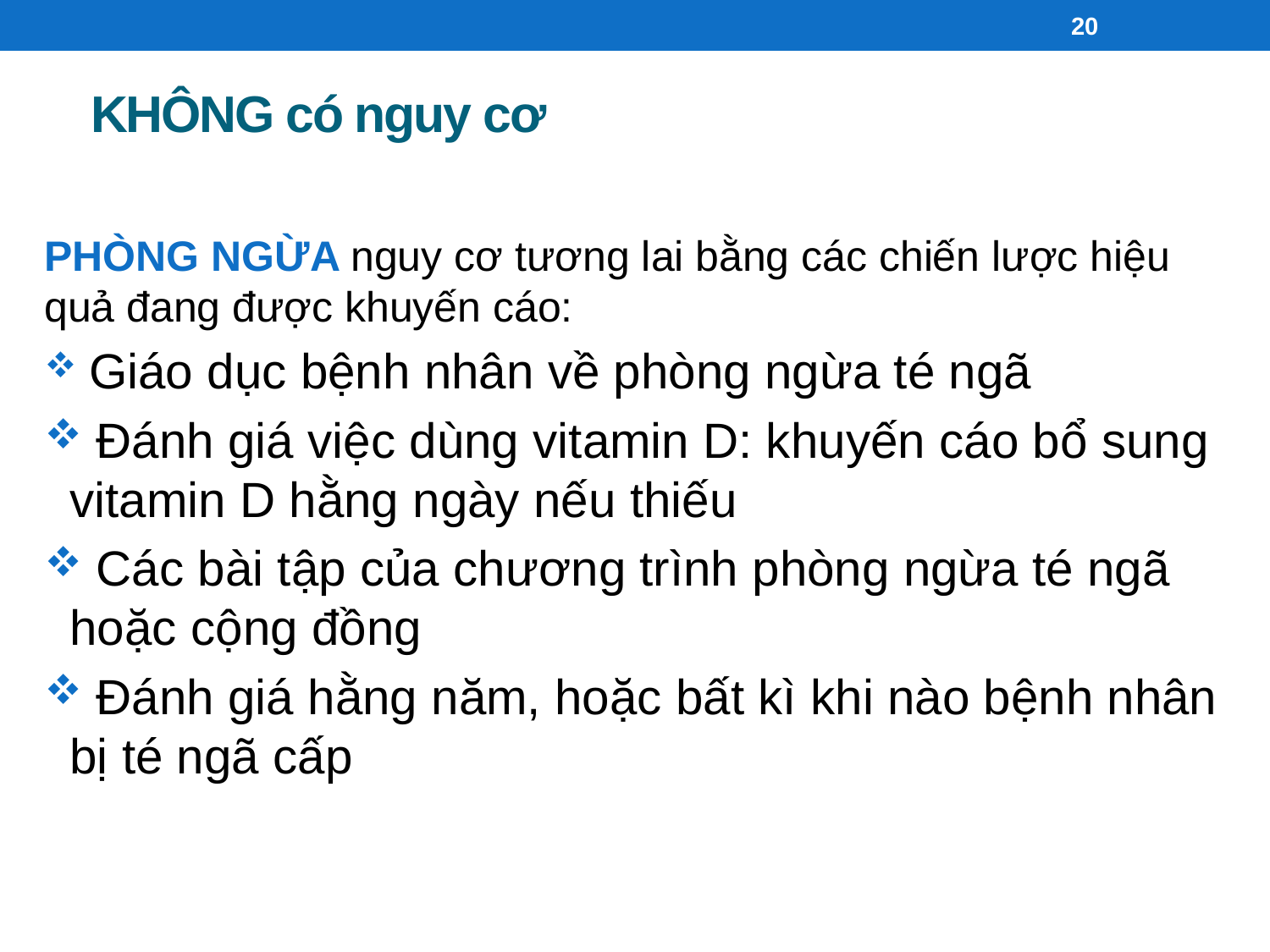

20
# KHÔNG có nguy cơ
PHÒNG NGỪA nguy cơ tương lai bằng các chiến lược hiệu quả đang được khuyến cáo:
 Giáo dục bệnh nhân về phòng ngừa té ngã
 Đánh giá việc dùng vitamin D: khuyến cáo bổ sung vitamin D hằng ngày nếu thiếu
 Các bài tập của chương trình phòng ngừa té ngã hoặc cộng đồng
 Đánh giá hằng năm, hoặc bất kì khi nào bệnh nhân bị té ngã cấp